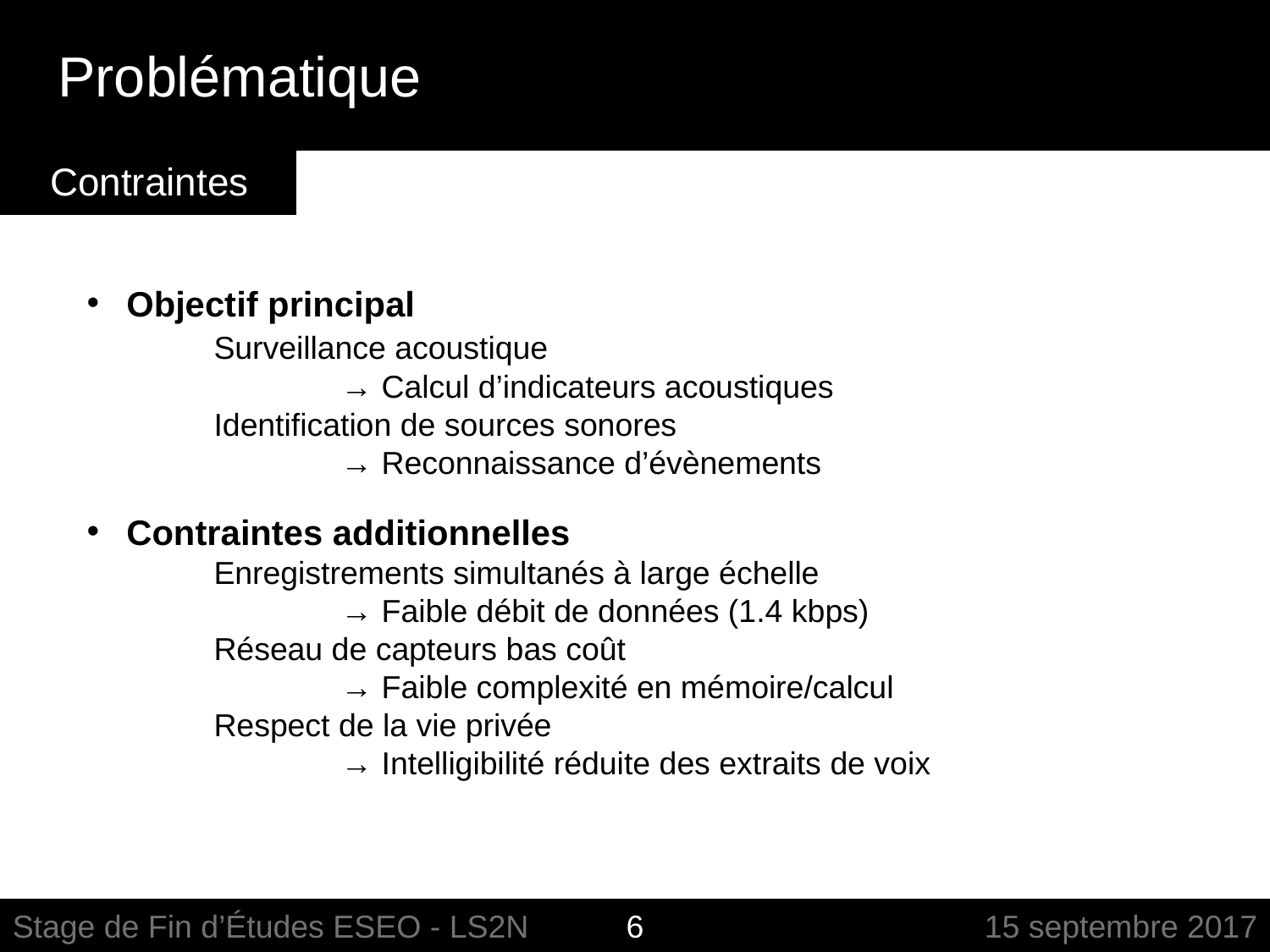

Problématique

Contraintes
Objectif principal
	Surveillance acoustique
		→ Calcul d’indicateurs acoustiques
	Identification de sources sonores
		→ Reconnaissance d’évènements

Contraintes additionnelles
	Enregistrements simultanés à large échelle
		→ Faible débit de données (1.4 kbps)
	Réseau de capteurs bas coût
		→ Faible complexité en mémoire/calcul
	Respect de la vie privée
		→ Intelligibilité réduite des extraits de voix

Stage de Fin d’Études ESEO - LS2N
6
15 septembre 2017